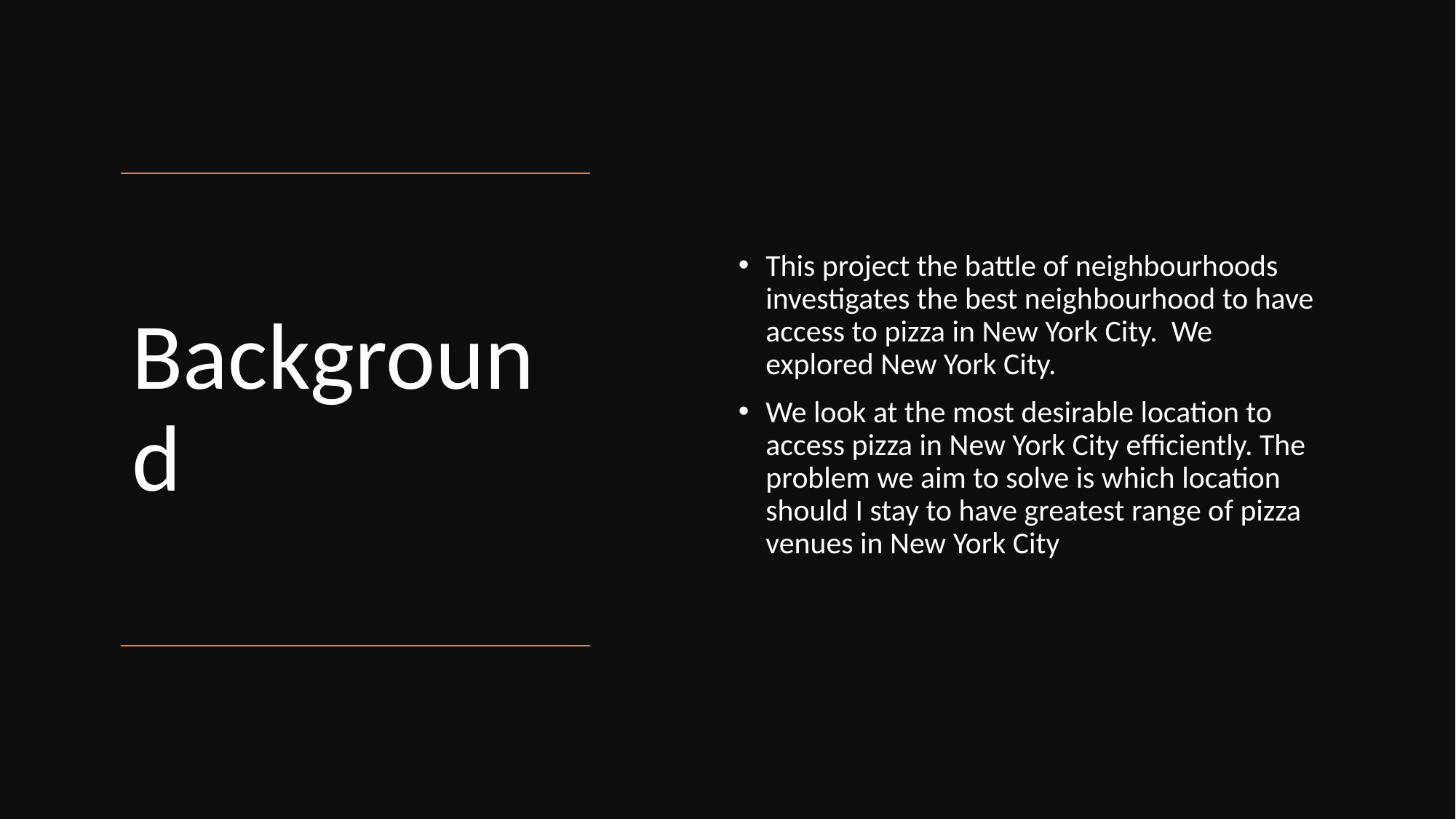

This project the battle of neighbourhoods investigates the best neighbourhood to have access to pizza in New York City.  We explored New York City.
We look at the most desirable location to access pizza in New York City efficiently. The problem we aim to solve is which location should I stay to have greatest range of pizza venues in New York City
# Background